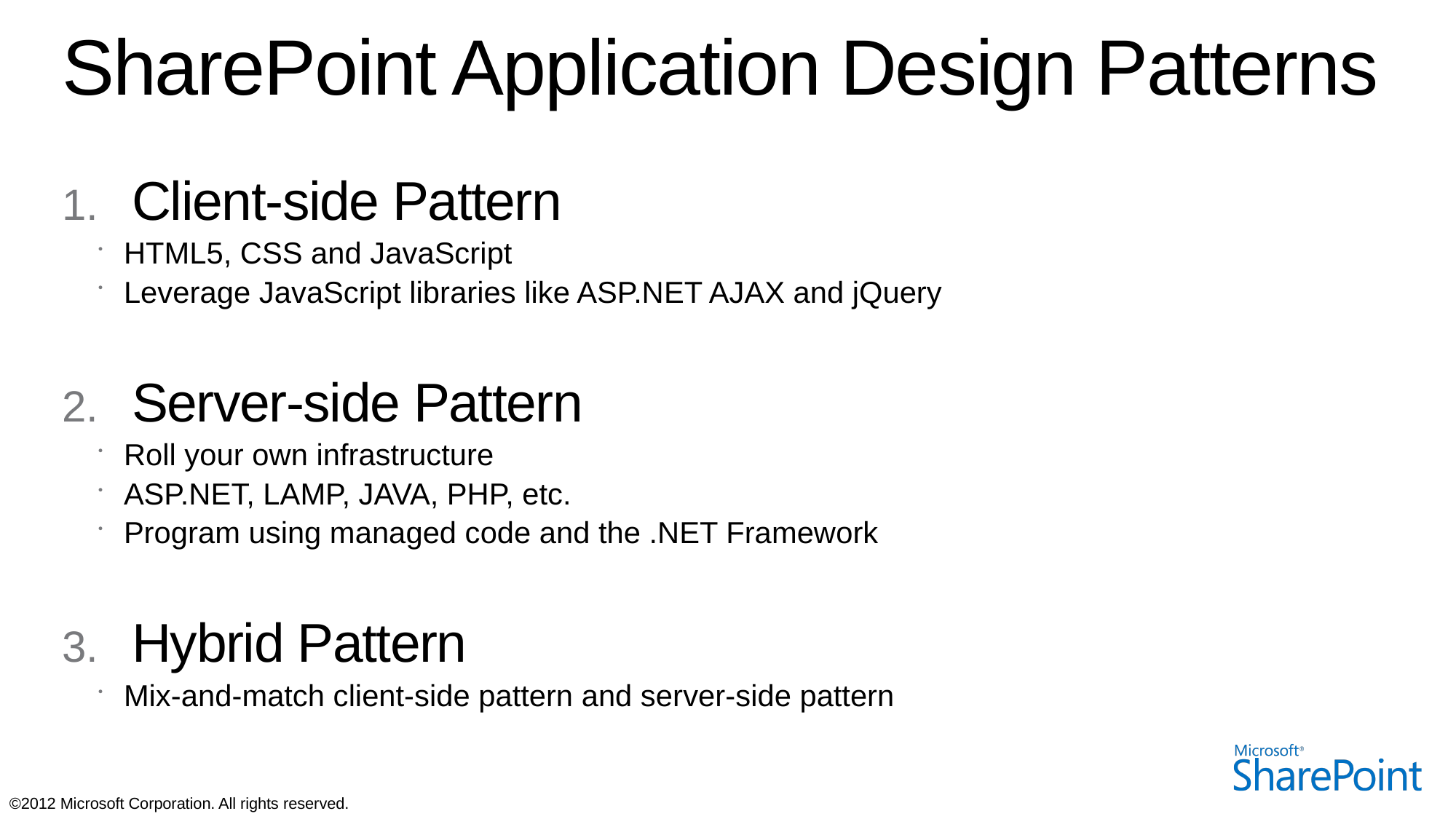

# SharePoint Application Design Patterns
Client-side Pattern
HTML5, CSS and JavaScript
Leverage JavaScript libraries like ASP.NET AJAX and jQuery

Server-side Pattern
Roll your own infrastructure
ASP.NET, LAMP, JAVA, PHP, etc.
Program using managed code and the .NET Framework

Hybrid Pattern
Mix-and-match client-side pattern and server-side pattern